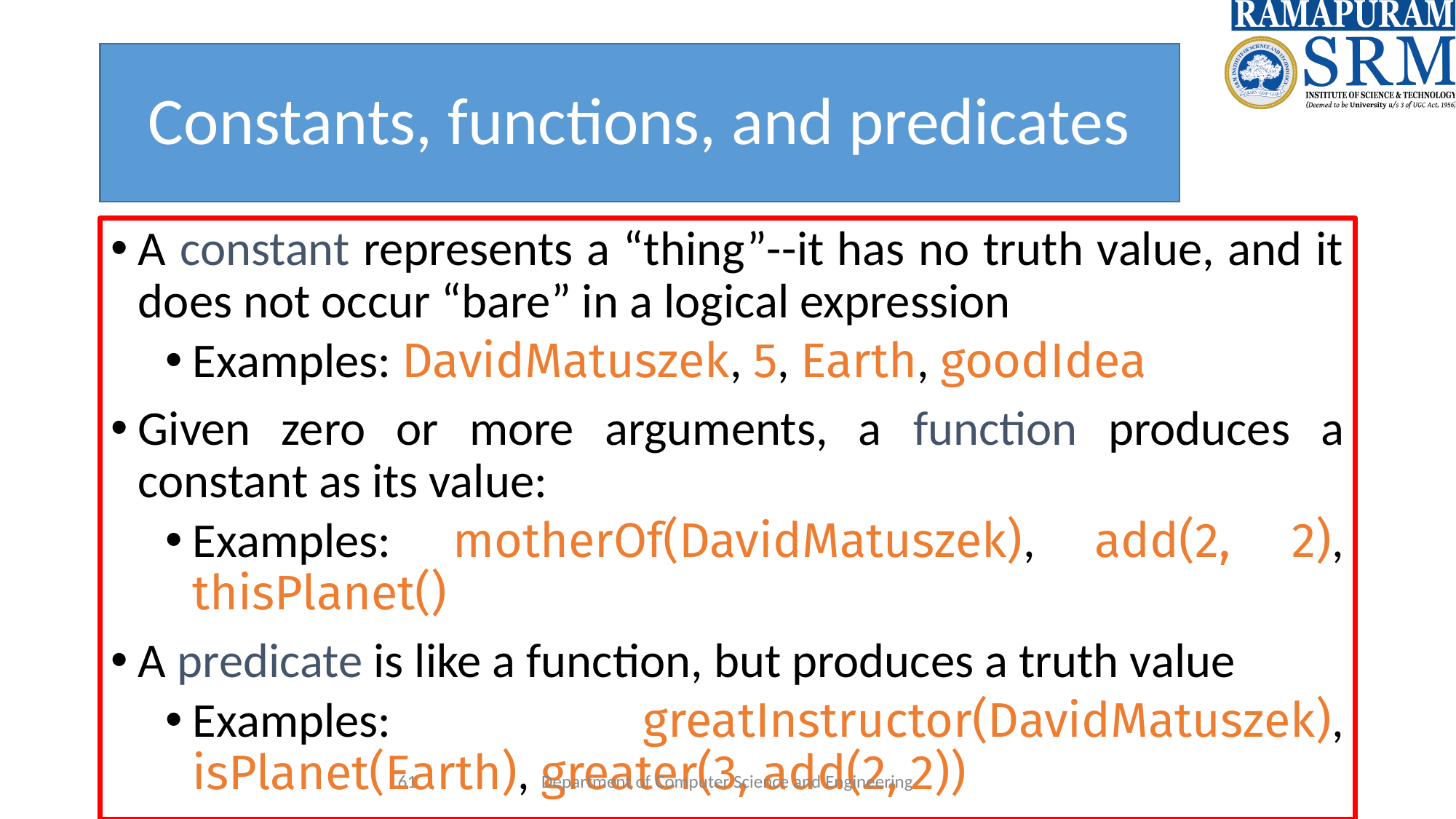

# Constants, functions, and predicates
A constant represents a “thing”--it has no truth value, and it does not occur “bare” in a logical expression
Examples: DavidMatuszek, 5, Earth, goodIdea
Given zero or more arguments, a function produces a constant as its value:
Examples: motherOf(DavidMatuszek), add(2, 2), thisPlanet()
A predicate is like a function, but produces a truth value
Examples: greatInstructor(DavidMatuszek), isPlanet(Earth), greater(3, add(2, 2))
61
Department of Computer Science and Engineering